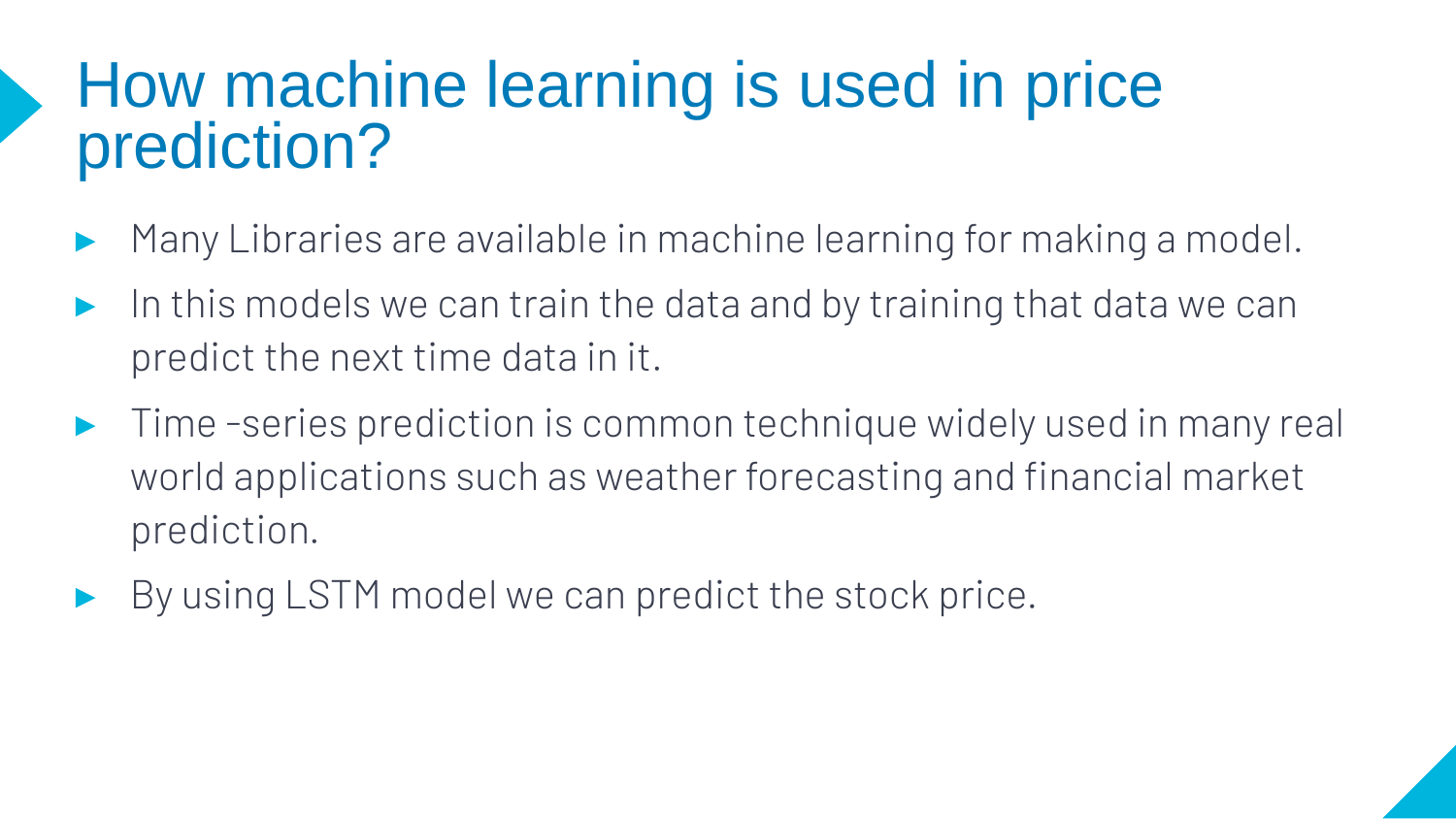

How machine learning is used in price prediction?
Many Libraries are available in machine learning for making a model.
In this models we can train the data and by training that data we can predict the next time data in it.
Time -series prediction is common technique widely used in many real world applications such as weather forecasting and financial market prediction.
By using LSTM model we can predict the stock price.